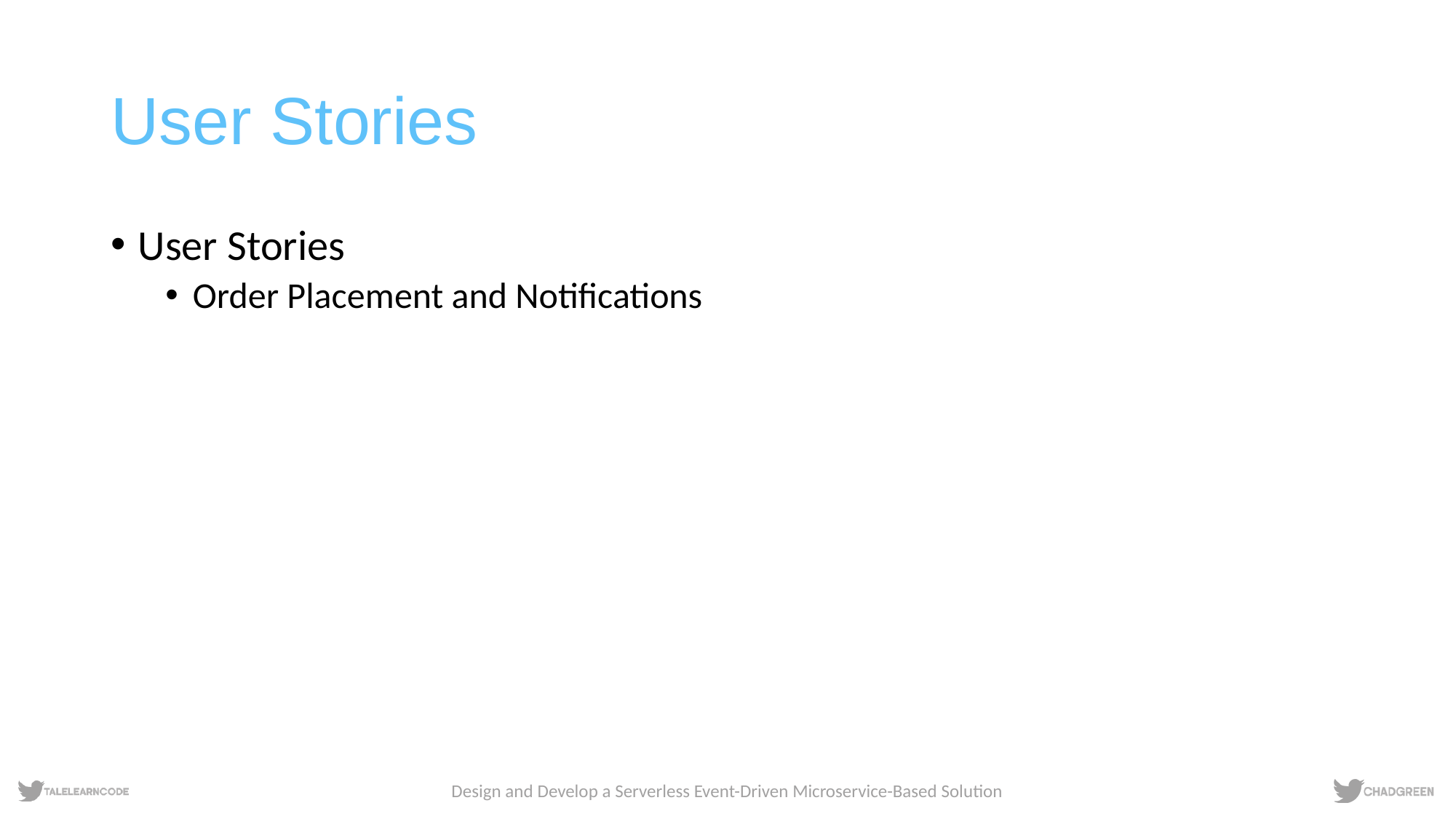

# User Stories
User Stories
Order Placement and Notifications